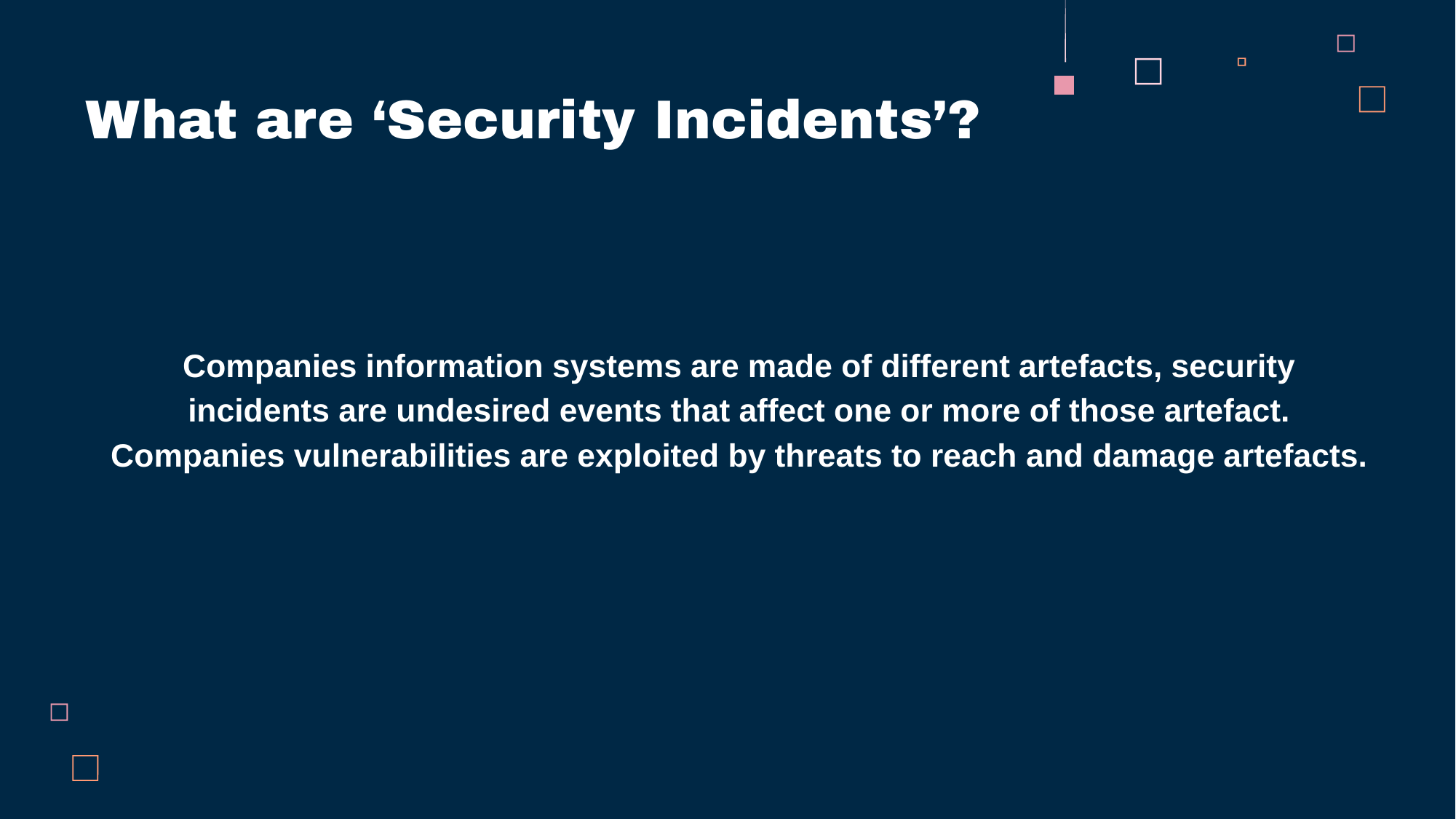

# What are ‘Security Incidents’?
Companies information systems are made of different artefacts, security incidents are undesired events that affect one or more of those artefact. Companies vulnerabilities are exploited by threats to reach and damage artefacts.